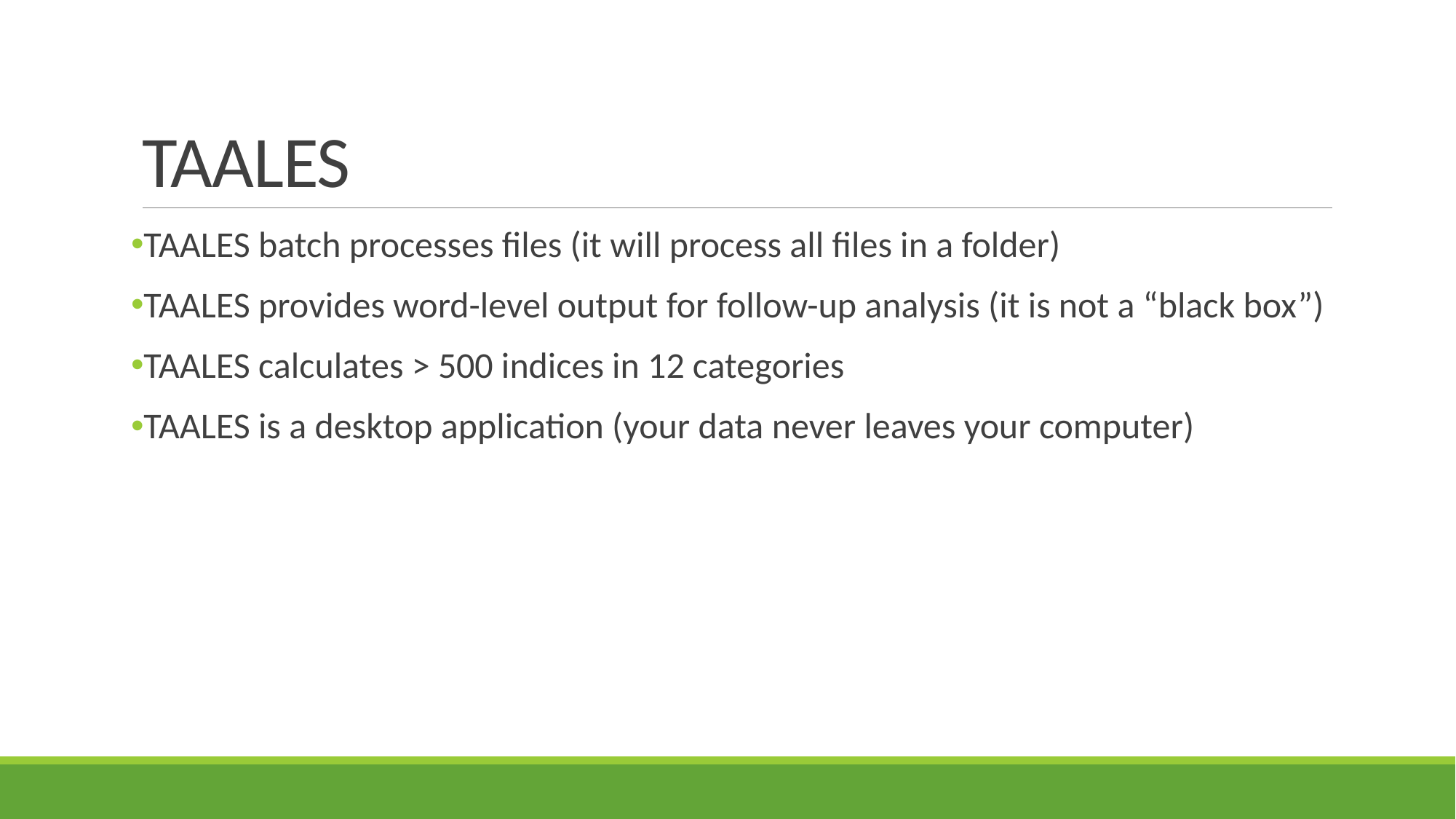

# TAALES
TAALES batch processes files (it will process all files in a folder)
TAALES provides word-level output for follow-up analysis (it is not a “black box”)
TAALES calculates > 500 indices in 12 categories
TAALES is a desktop application (your data never leaves your computer)